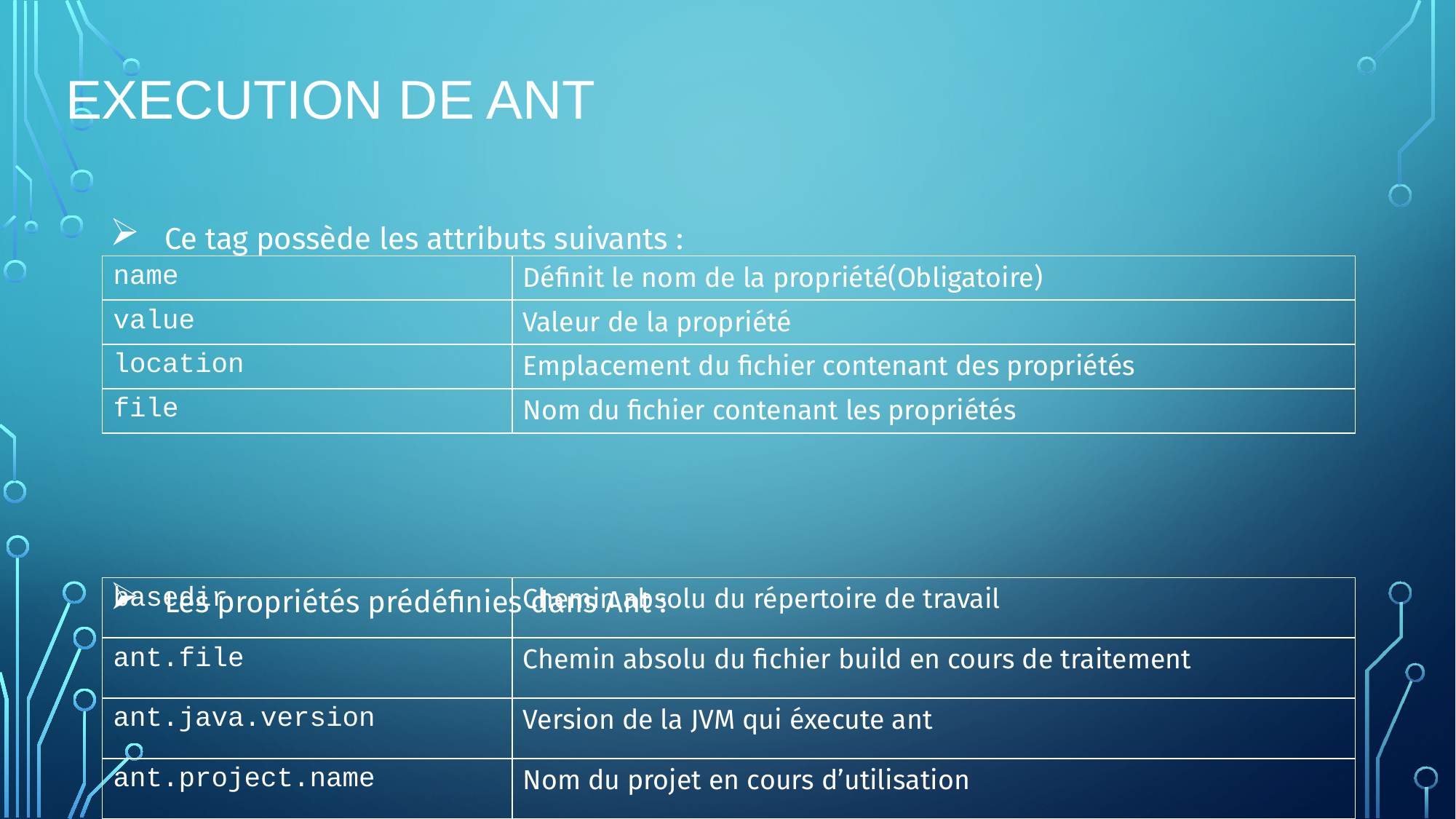

# EXECUTION DE ANT

Ce tag possède les attributs suivants :

Les propriétés prédéfinies dans Ant :

| name | Définit le nom de la propriété(Obligatoire) |
| --- | --- |
| value | Valeur de la propriété |
| location | Emplacement du fichier contenant des propriétés |
| file | Nom du fichier contenant les propriétés |
| basedir | Chemin absolu du répertoire de travail |
| --- | --- |
| ant.file | Chemin absolu du fichier build en cours de traitement |
| ant.java.version | Version de la JVM qui éxecute ant |
| ant.project.name | Nom du projet en cours d’utilisation |